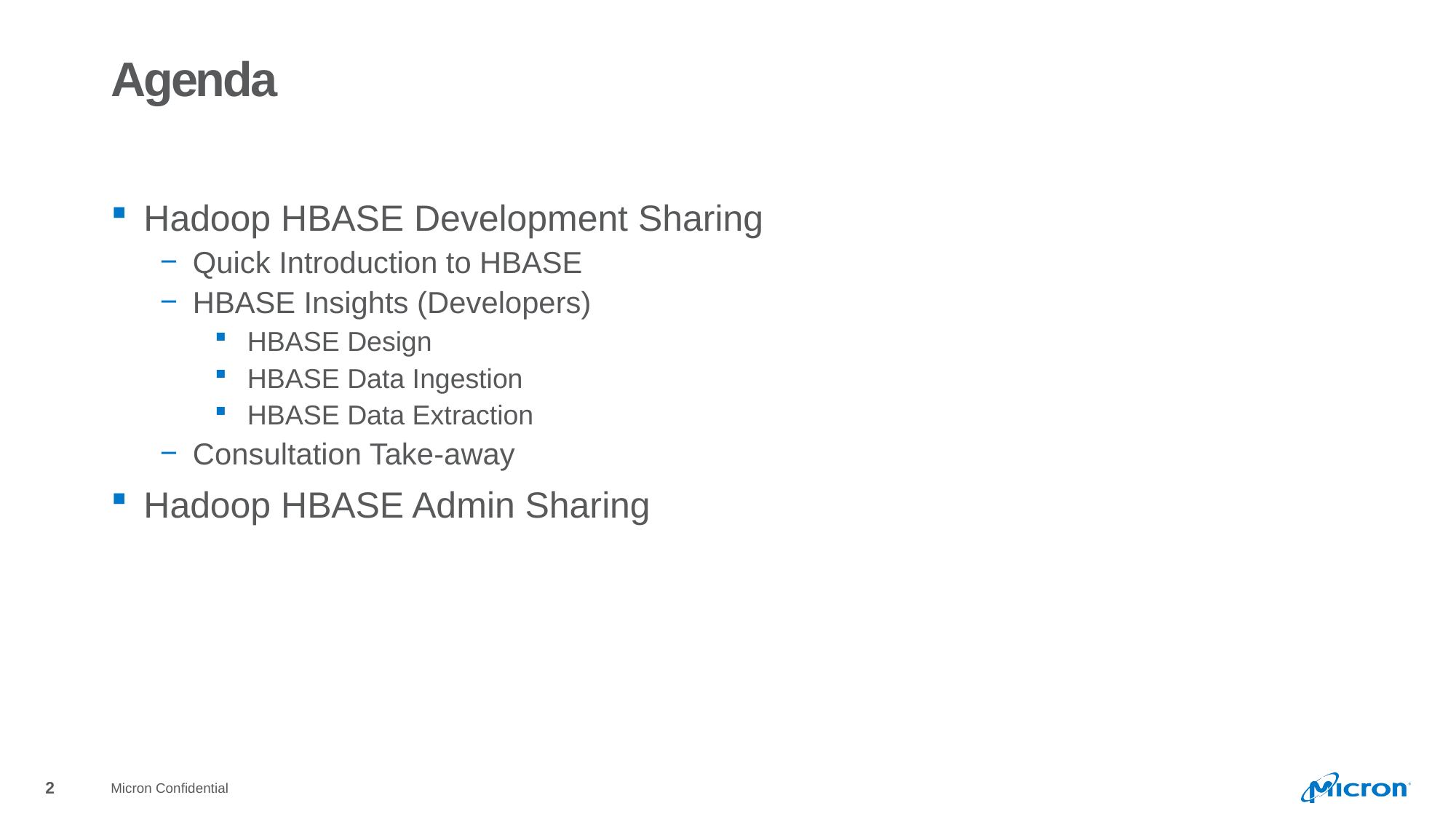

# Agenda

Hadoop HBASE Development Sharing
Quick Introduction to HBASE
HBASE Insights (Developers)
HBASE Design
HBASE Data Ingestion
HBASE Data Extraction
Consultation Take-away
Hadoop HBASE Admin Sharing
Micron Confidential
2